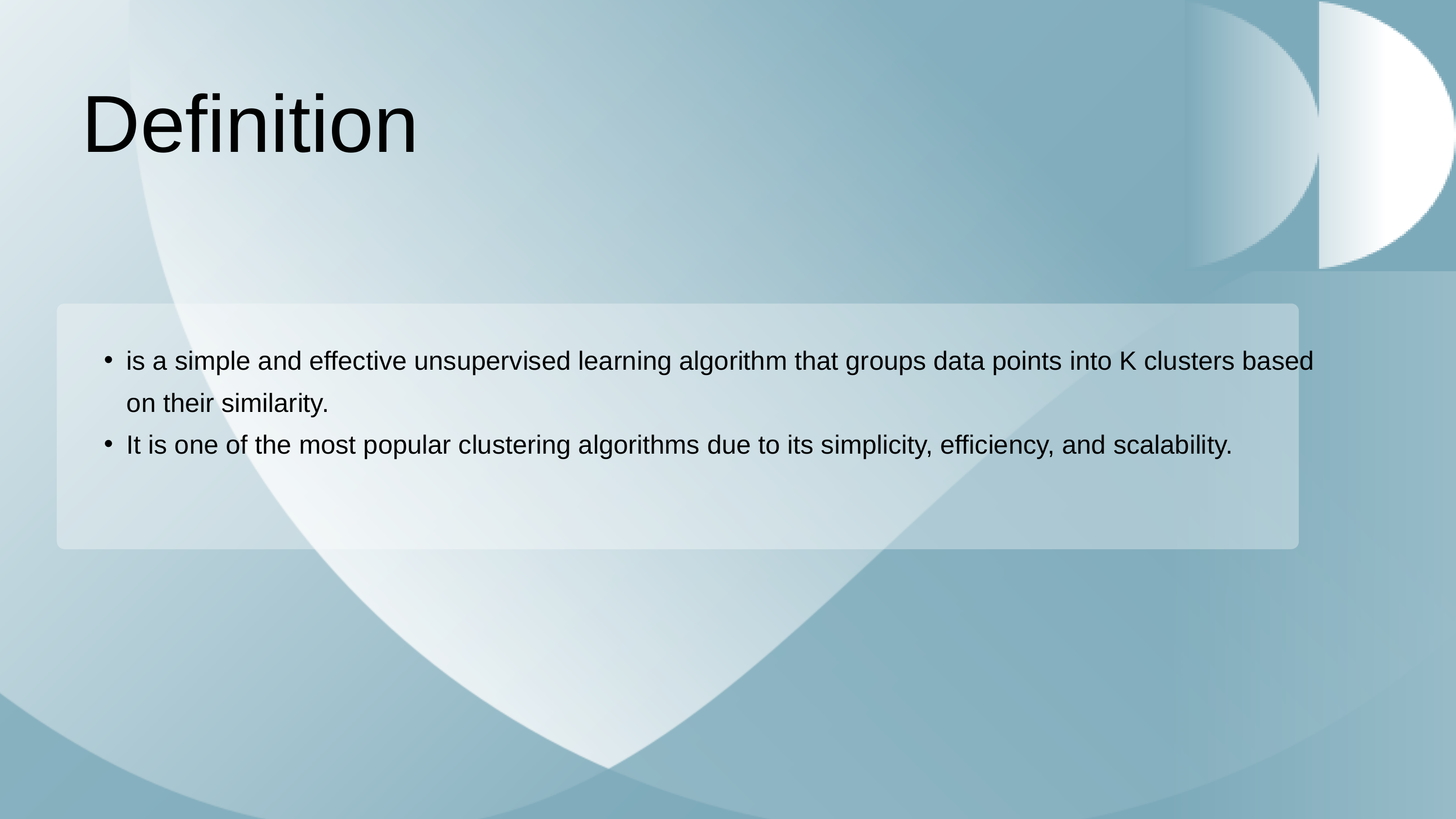

Definition

is a simple and effective unsupervised learning algorithm that groups data points into K clusters based on their similarity.
It is one of the most popular clustering algorithms due to its simplicity, efficiency, and scalability.